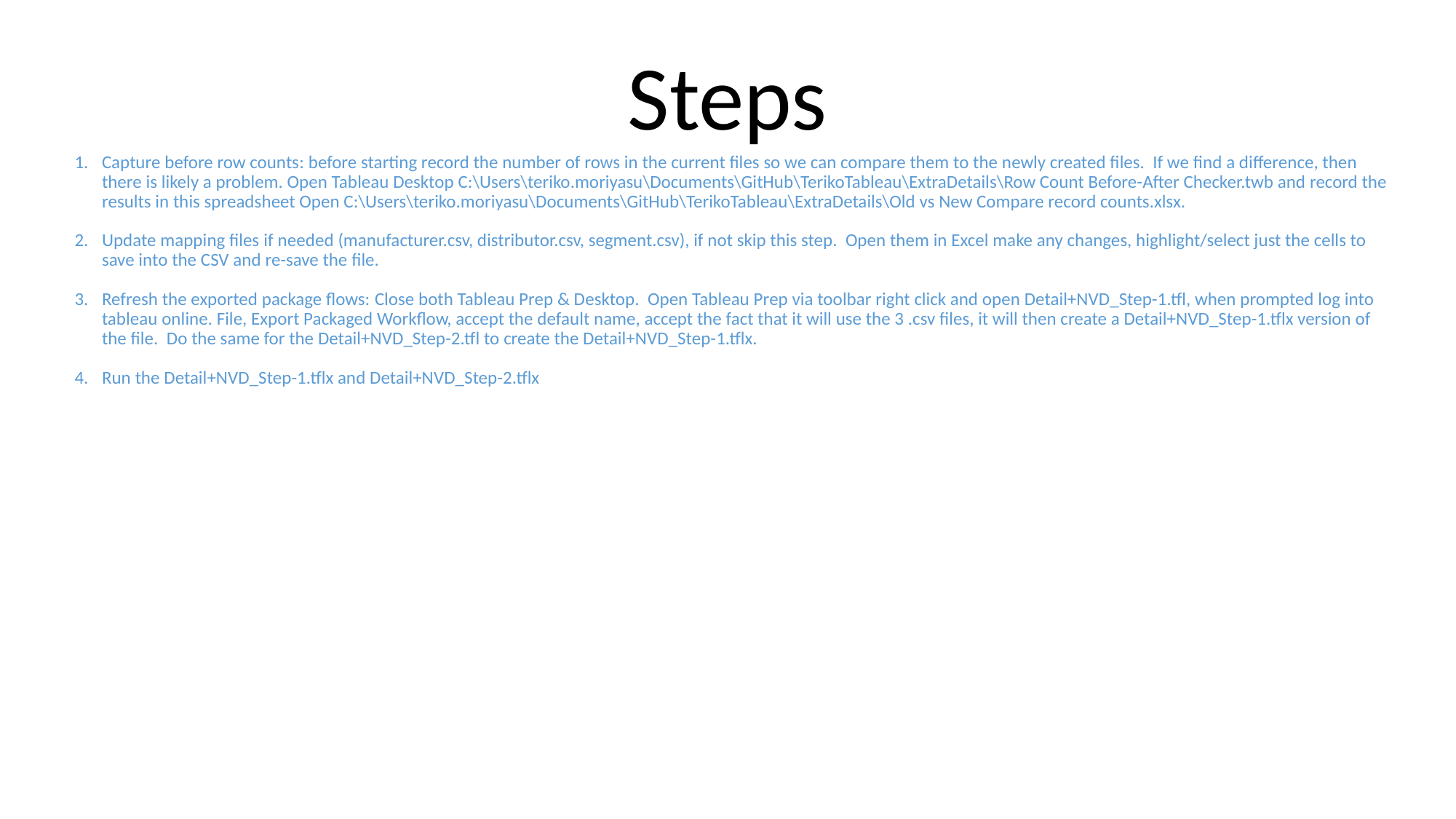

# Steps
Capture before row counts: before starting record the number of rows in the current files so we can compare them to the newly created files.  If we find a difference, then there is likely a problem. Open Tableau Desktop C:\Users\teriko.moriyasu\Documents\GitHub\TerikoTableau\ExtraDetails\Row Count Before-After Checker.twb and record the results in this spreadsheet Open C:\Users\teriko.moriyasu\Documents\GitHub\TerikoTableau\ExtraDetails\Old vs New Compare record counts.xlsx.

Update mapping files if needed (manufacturer.csv, distributor.csv, segment.csv), if not skip this step.  Open them in Excel make any changes, highlight/select just the cells to save into the CSV and re-save the file.

Refresh the exported package flows: Close both Tableau Prep & Desktop.  Open Tableau Prep via toolbar right click and open Detail+NVD_Step-1.tfl, when prompted log into tableau online. File, Export Packaged Workflow, accept the default name, accept the fact that it will use the 3 .csv files, it will then create a Detail+NVD_Step-1.tflx version of the file.  Do the same for the Detail+NVD_Step-2.tfl to create the Detail+NVD_Step-1.tflx.

Run the Detail+NVD_Step-1.tflx and Detail+NVD_Step-2.tflx